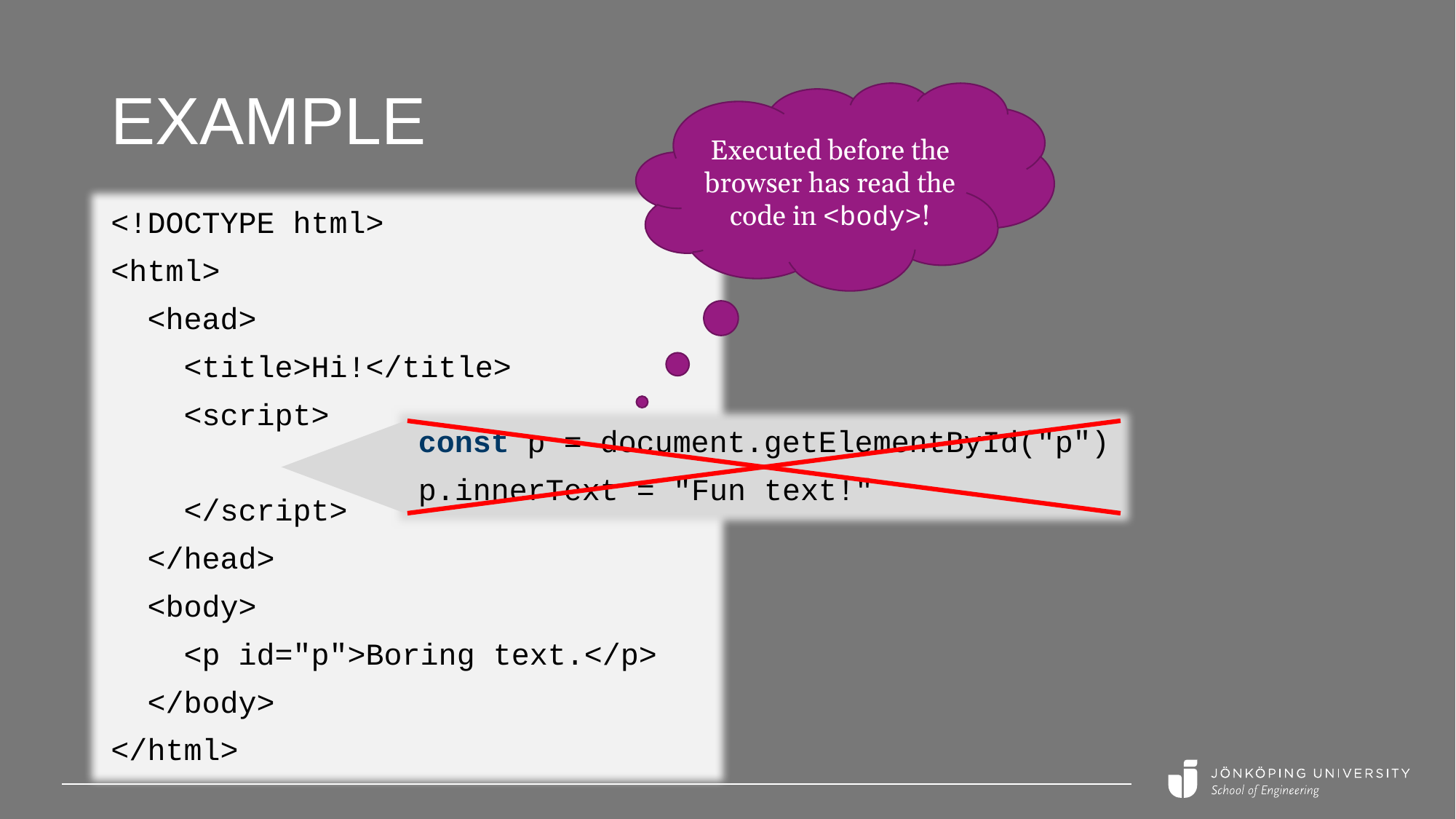

# Example
Executed before the browser has read the code in <body>!
<!DOCTYPE html>
<html>
  <head>
    <title>Hi!</title>
    <script>

    </script>
  </head>
  <body>
    <p id="p">Boring text.</p>
  </body>
</html>

const p = document.getElementById("p")
p.innerText = "Fun text!"